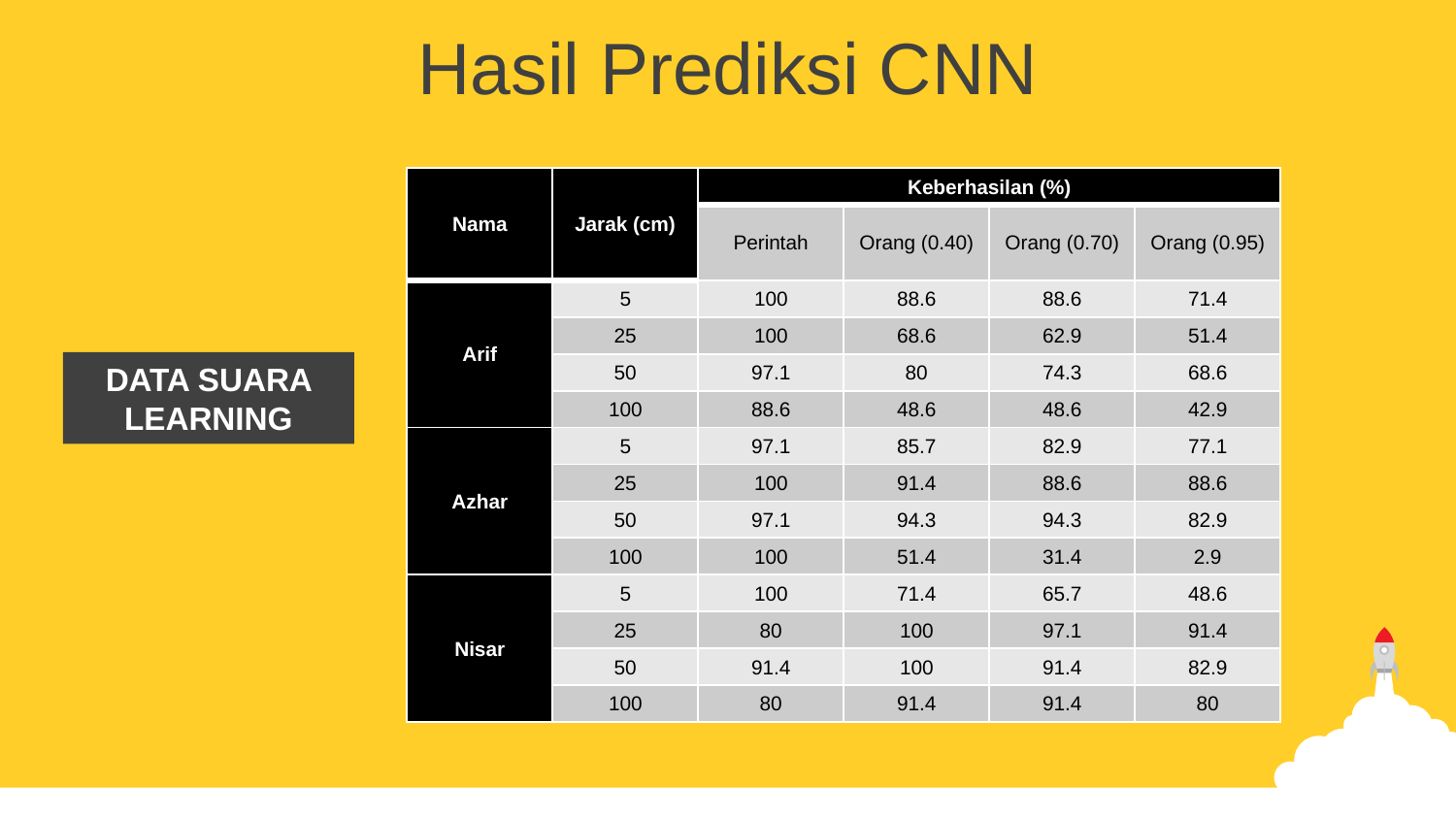

Hasil Prediksi CNN
| Nama | Jarak (cm) | Keberhasilan (%) |  |  |  |
| --- | --- | --- | --- | --- | --- |
|  |  | Perintah | Orang (0.40) | Orang (0.70) | Orang (0.95) |
| Arif | 5 | 100 | 88.6 | 88.6 | 71.4 |
|  | 25 | 100 | 68.6 | 62.9 | 51.4 |
|  | 50 | 97.1 | 80 | 74.3 | 68.6 |
|  | 100 | 88.6 | 48.6 | 48.6 | 42.9 |
| Azhar | 5 | 97.1 | 85.7 | 82.9 | 77.1 |
|  | 25 | 100 | 91.4 | 88.6 | 88.6 |
|  | 50 | 97.1 | 94.3 | 94.3 | 82.9 |
|  | 100 | 100 | 51.4 | 31.4 | 2.9 |
| Nisar | 5 | 100 | 71.4 | 65.7 | 48.6 |
|  | 25 | 80 | 100 | 97.1 | 91.4 |
|  | 50 | 91.4 | 100 | 91.4 | 82.9 |
|  | 100 | 80 | 91.4 | 91.4 | 80 |
DATA SUARA LEARNING